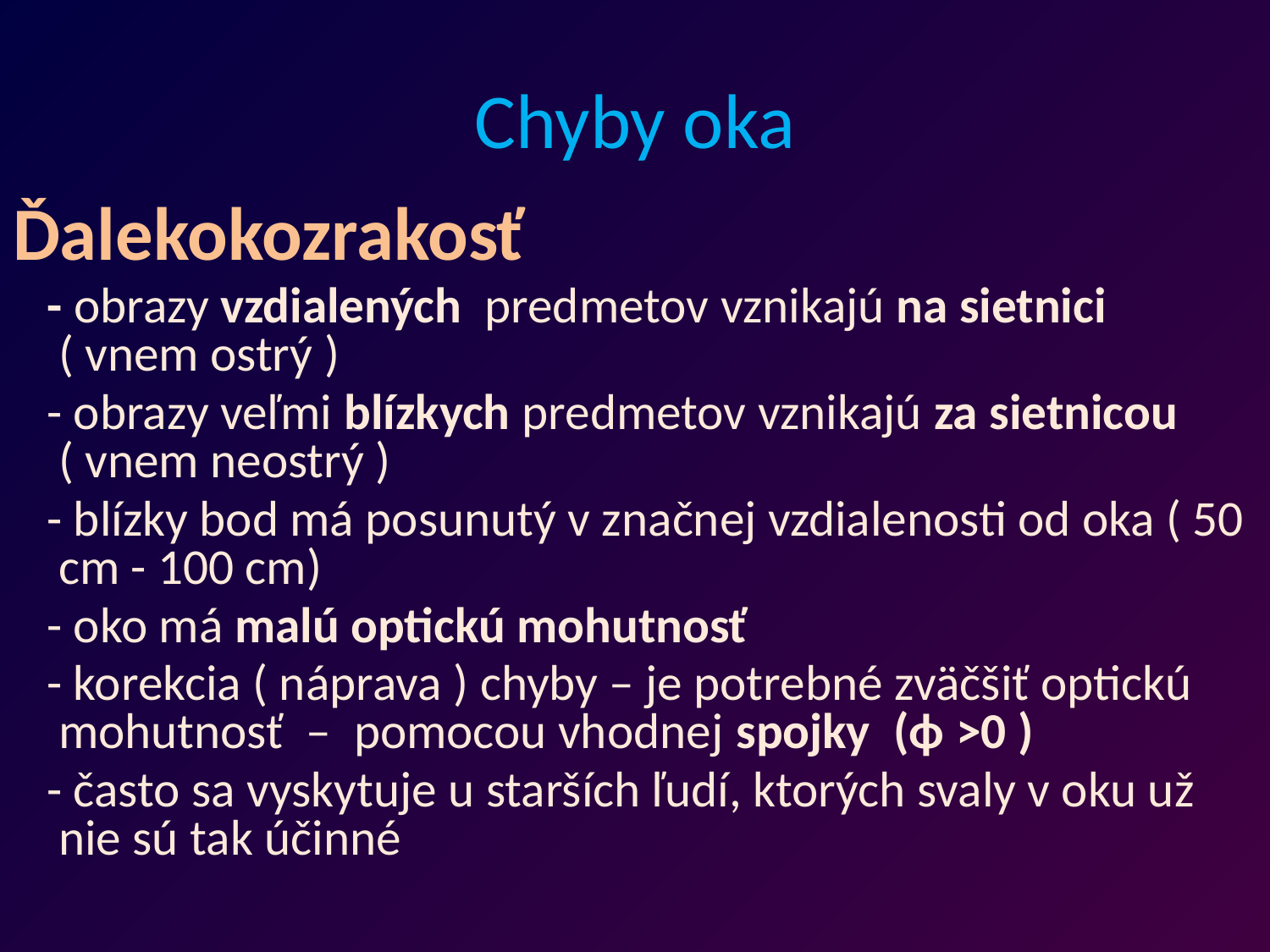

# Chyby oka
Ďalekokozrakosť
   - obrazy vzdialených  predmetov vznikajú na sietnici ( vnem ostrý )
   - obrazy veľmi blízkych predmetov vznikajú za sietnicou ( vnem neostrý )
   - blízky bod má posunutý v značnej vzdialenosti od oka ( 50 cm - 100 cm)
   - oko má malú optickú mohutnosť
   - korekcia ( náprava ) chyby – je potrebné zväčšiť optickú mohutnosť  –  pomocou vhodnej spojky  (ϕ >0 )
   - často sa vyskytuje u starších ľudí, ktorých svaly v oku už nie sú tak účinné